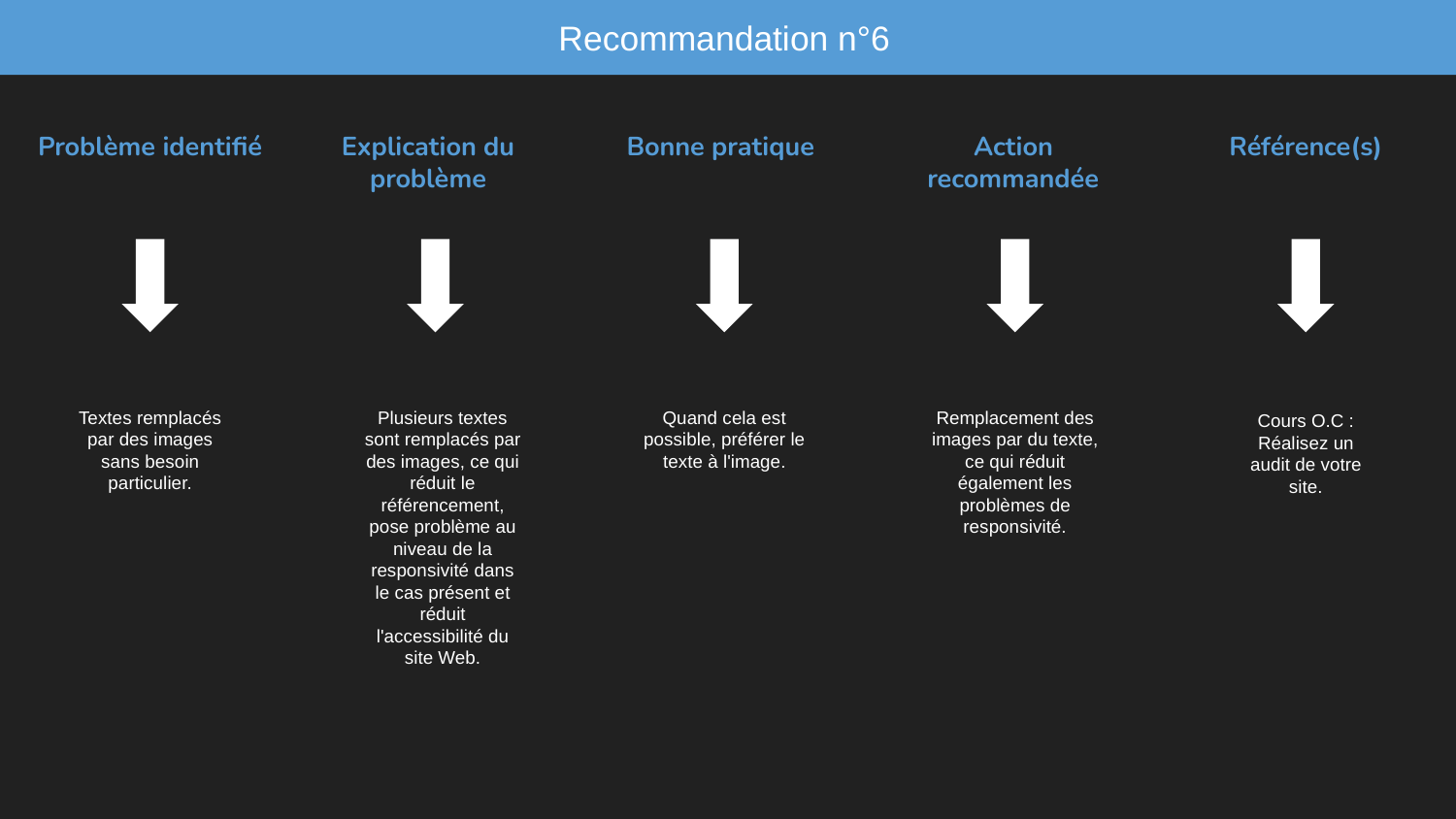

Recommandation n°6
Problème identifié
Explication du problème
Bonne pratique
Action recommandée
Référence(s)

Textes remplacés par des images sans besoin particulier.
Plusieurs textes sont remplacés par des images, ce qui réduit le référencement, pose problème au niveau de la responsivité dans le cas présent et réduit l'accessibilité du site Web.
Quand cela est possible, préférer le texte à l'image.
Remplacement des images par du texte, ce qui réduit également les problèmes de responsivité.

Cours O.C : Réalisez un audit de votre site.